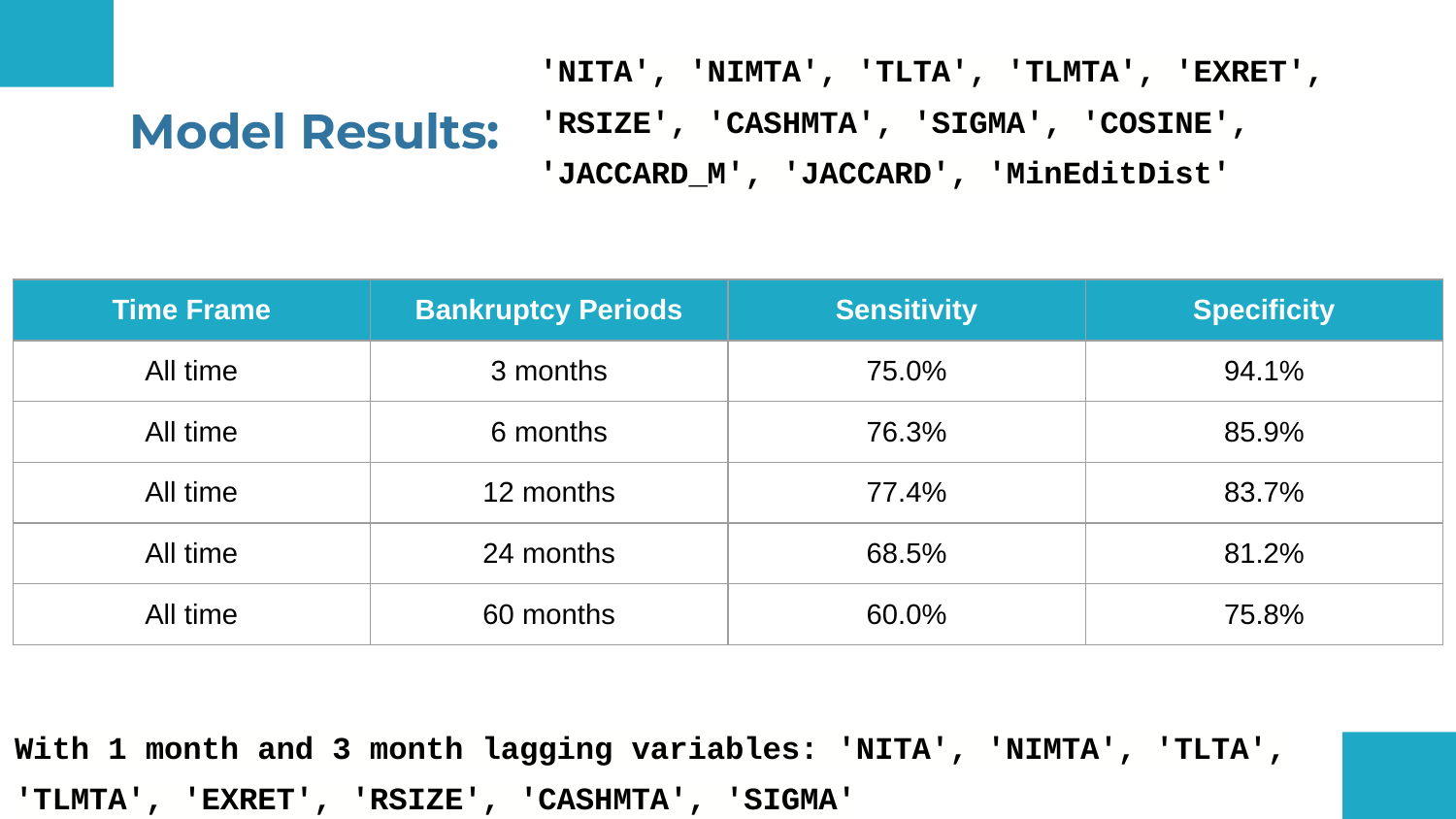

'NITA', 'NIMTA', 'TLTA', 'TLMTA', 'EXRET', 'RSIZE', 'CASHMTA', 'SIGMA', 'COSINE', 'JACCARD_M', 'JACCARD', 'MinEditDist'
# Model Results:
| Time Frame | Bankruptcy Periods | Sensitivity | Specificity |
| --- | --- | --- | --- |
| All time | 3 months | 75.0% | 94.1% |
| All time | 6 months | 76.3% | 85.9% |
| All time | 12 months | 77.4% | 83.7% |
| All time | 24 months | 68.5% | 81.2% |
| All time | 60 months | 60.0% | 75.8% |
With 1 month and 3 month lagging variables: 'NITA', 'NIMTA', 'TLTA', 'TLMTA', 'EXRET', 'RSIZE', 'CASHMTA', 'SIGMA'